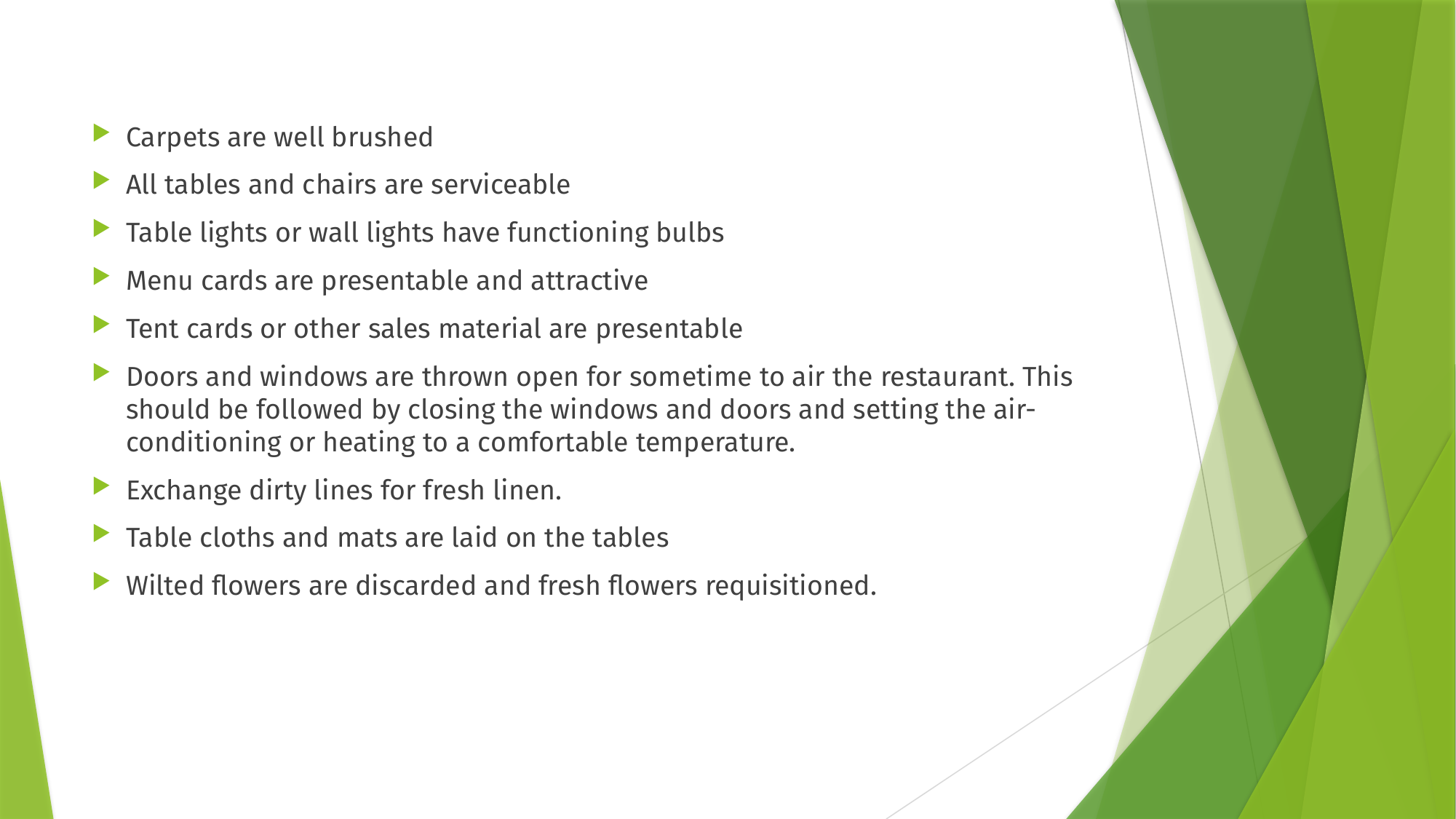

Carpets are well brushed
All tables and chairs are serviceable
Table lights or wall lights have functioning bulbs
Menu cards are presentable and attractive
Tent cards or other sales material are presentable
Doors and windows are thrown open for sometime to air the restaurant. This should be followed by closing the windows and doors and setting the air-conditioning or heating to a comfortable temperature.
Exchange dirty lines for fresh linen.
Table cloths and mats are laid on the tables
Wilted flowers are discarded and fresh flowers requisitioned.